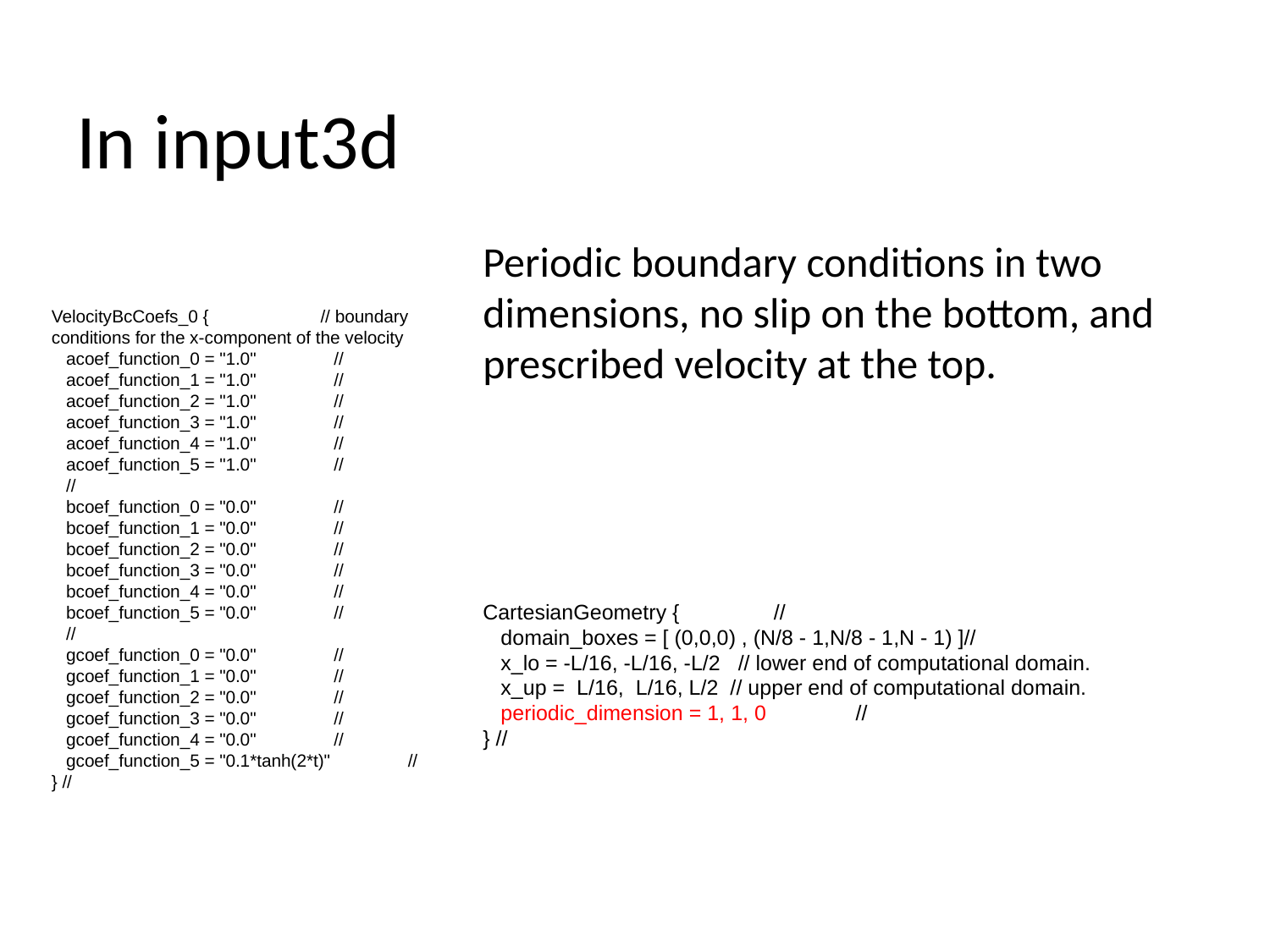

# In input3d
Periodic boundary conditions in two dimensions, no slip on the bottom, and prescribed velocity at the top.

VelocityBcCoefs_0 {                       // boundary conditions for the x-component of the velocity
   acoef_function_0 = "1.0"                //
   acoef_function_1 = "1.0"                //
   acoef_function_2 = "1.0"                //
   acoef_function_3 = "1.0"                //
   acoef_function_4 = "1.0"                //
   acoef_function_5 = "1.0"                //
   //
   bcoef_function_0 = "0.0"                //
   bcoef_function_1 = "0.0"                //
   bcoef_function_2 = "0.0"                //
   bcoef_function_3 = "0.0"                //
   bcoef_function_4 = "0.0"                //
   bcoef_function_5 = "0.0"                //
   //
   gcoef_function_0 = "0.0"                //
   gcoef_function_1 = "0.0"                //
   gcoef_function_2 = "0.0"                //
   gcoef_function_3 = "0.0"                //
   gcoef_function_4 = "0.0"                //
   gcoef_function_5 = "0.1*tanh(2*t)"                //
} //
CartesianGeometry {                //
   domain_boxes = [ (0,0,0) , (N/8 - 1,N/8 - 1,N - 1) ]//
   x_lo = -L/16, -L/16, -L/2   // lower end of computational domain.
   x_up =  L/16,  L/16, L/2  // upper end of computational domain.
   periodic_dimension = 1, 1, 0               //
} //